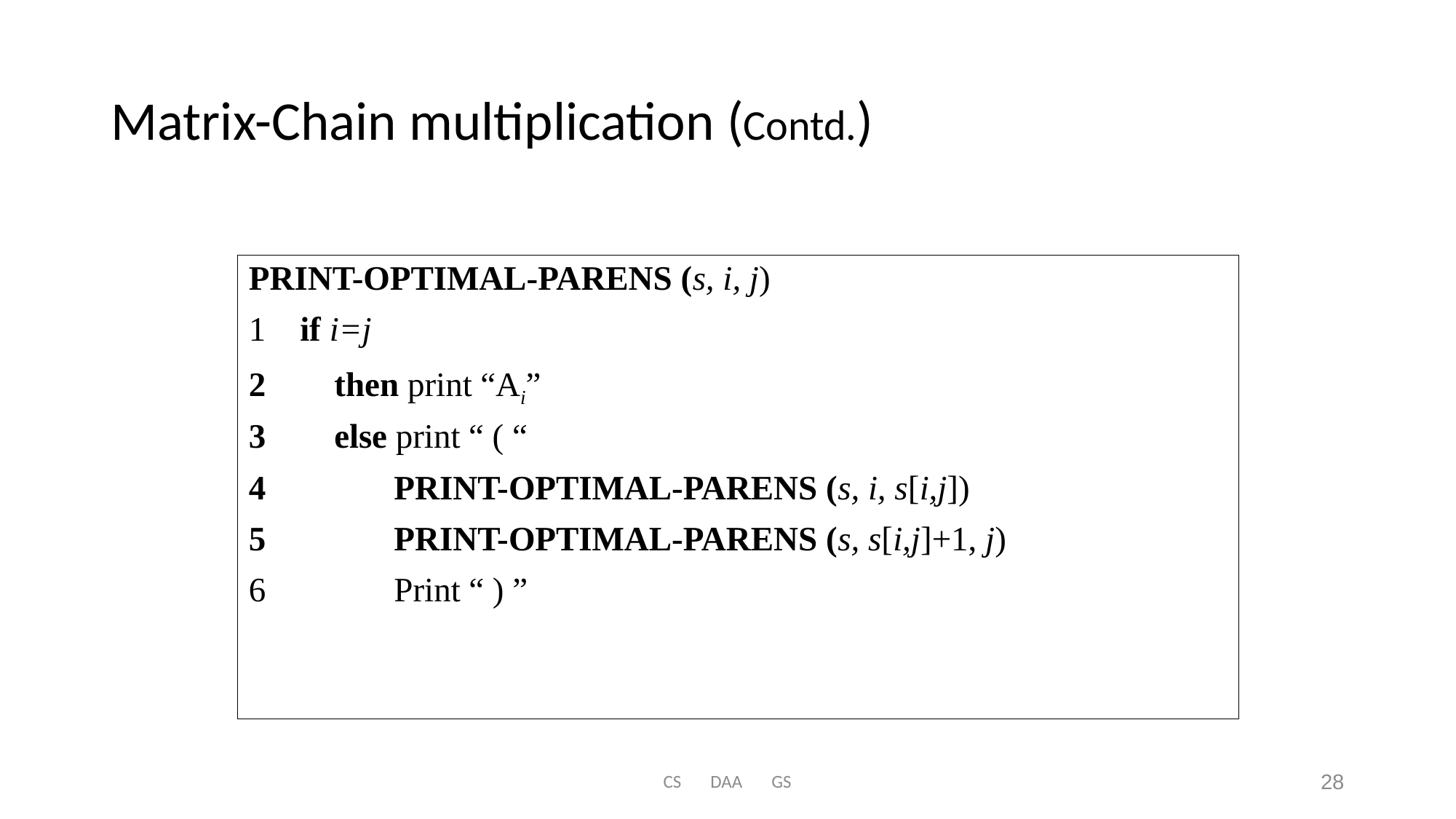

# Matrix-Chain multiplication (Contd.)
PRINT-OPTIMAL-PARENS (s, i, j)
1    if i=j
  then print “Ai”
  else print “ ( “
         PRINT-OPTIMAL-PARENS (s, i, s[i,j])
         PRINT-OPTIMAL-PARENS (s, s[i,j]+1, j)
6               Print “ ) ”

CS       DAA       GS
28